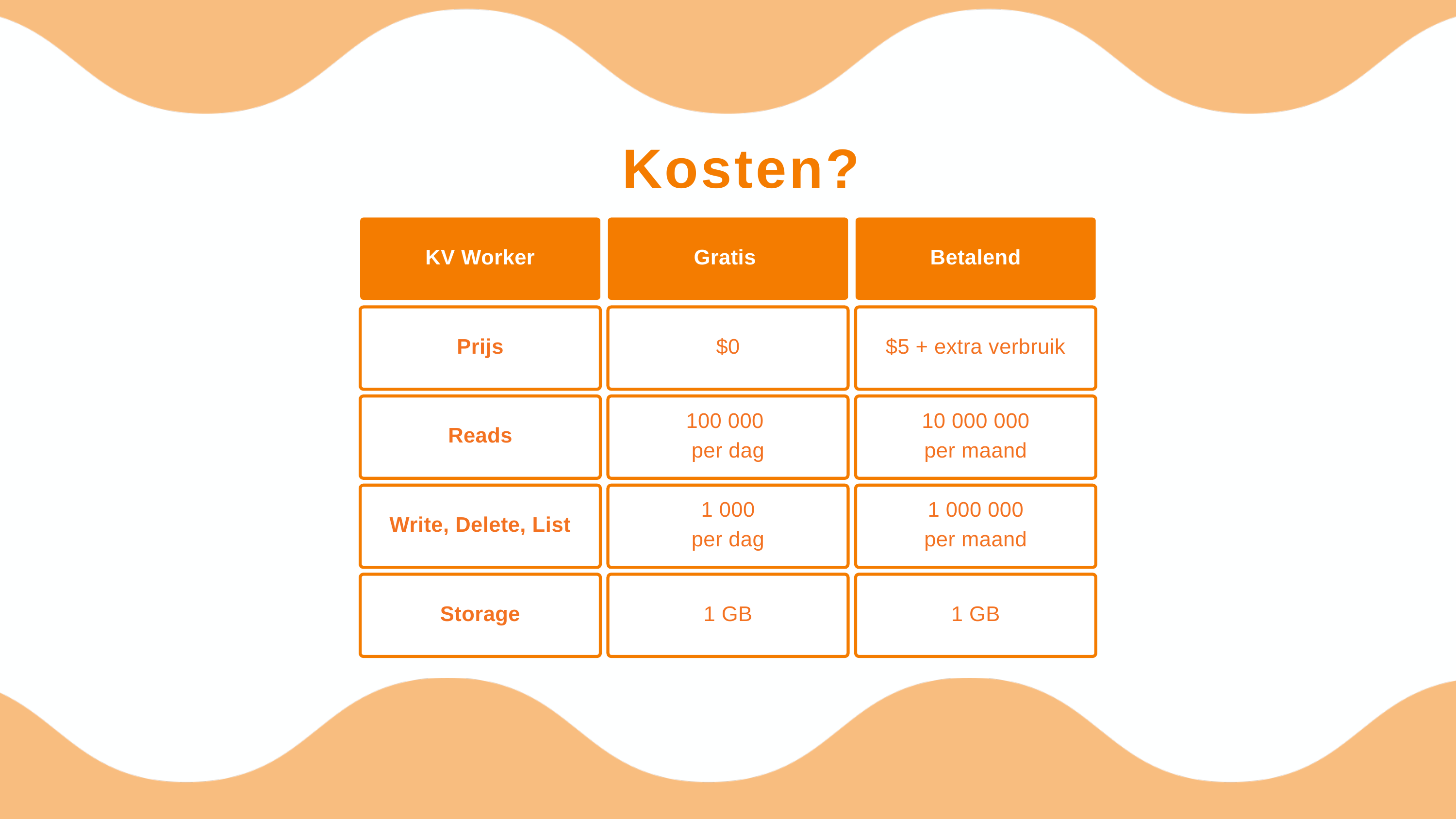

Kosten?

KV Worker

Gratis

Betalend

Prijs

$0

$5 + extra verbruik

Reads

100 000
per dag

10 000 000
per maand

Write, Delete, List

1 000
per dag

1 000 000
per maand

Storage

1 GB

1 GB